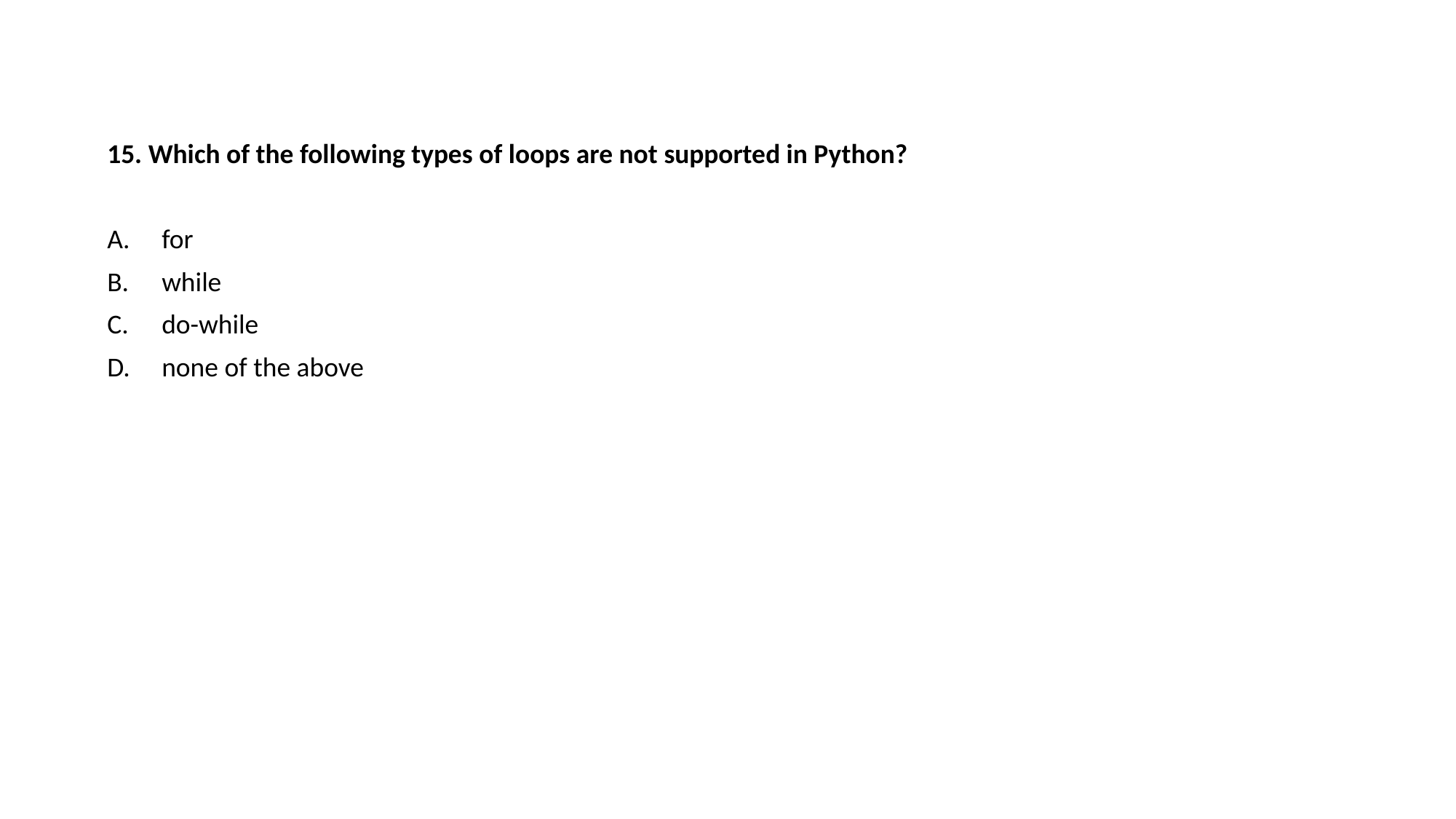

15. Which of the following types of loops are not supported in Python?

for
while
do-while
none of the above